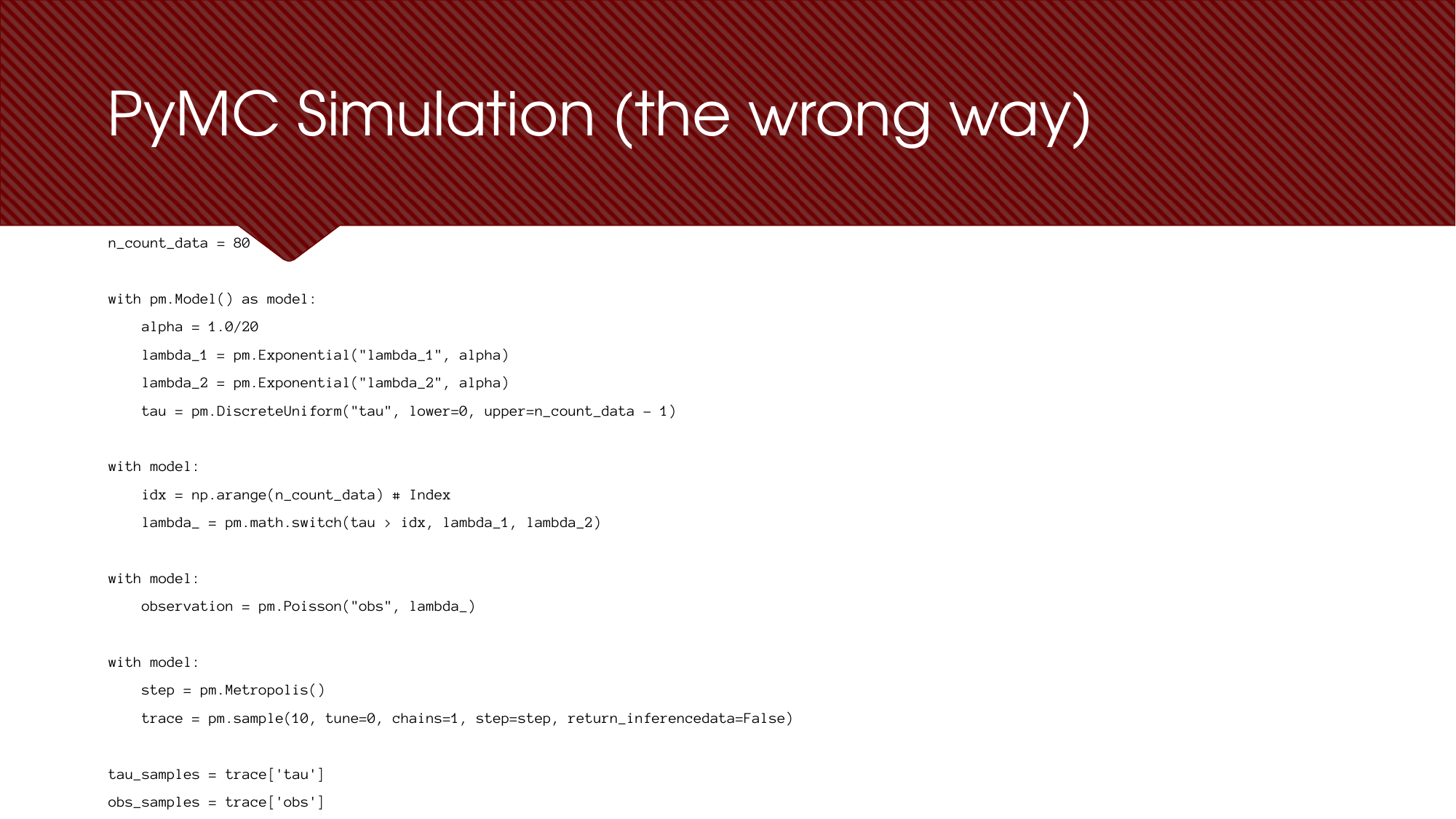

# PyMC Simulation (the wrong way)
n_count_data = 80

with pm.Model() as model:
    alpha = 1.0/20
    lambda_1 = pm.Exponential("lambda_1", alpha)
    lambda_2 = pm.Exponential("lambda_2", alpha)
    tau = pm.DiscreteUniform("tau", lower=0, upper=n_count_data - 1)

with model:
    idx = np.arange(n_count_data) # Index
    lambda_ = pm.math.switch(tau > idx, lambda_1, lambda_2)

with model:
    observation = pm.Poisson("obs", lambda_)

with model:
    step = pm.Metropolis()
    trace = pm.sample(10, tune=0, chains=1, step=step, return_inferencedata=False)

tau_samples = trace['tau']
obs_samples = trace['obs']